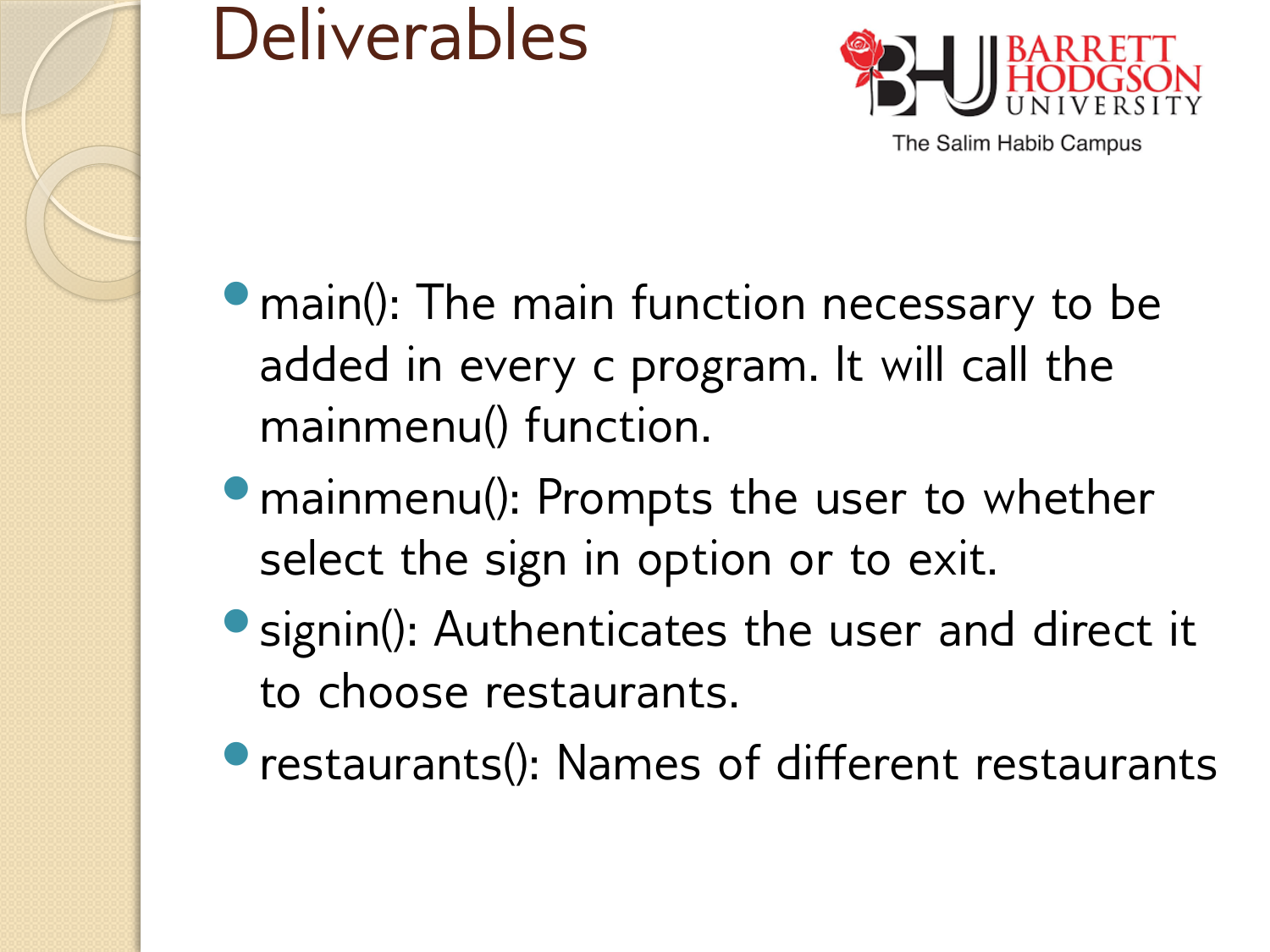

# Deliverables

main(): The main function necessary to be added in every c program. It will call the mainmenu() function.
mainmenu(): Prompts the user to whether select the sign in option or to exit.
signin(): Authenticates the user and direct it to choose restaurants.
restaurants(): Names of different restaurants